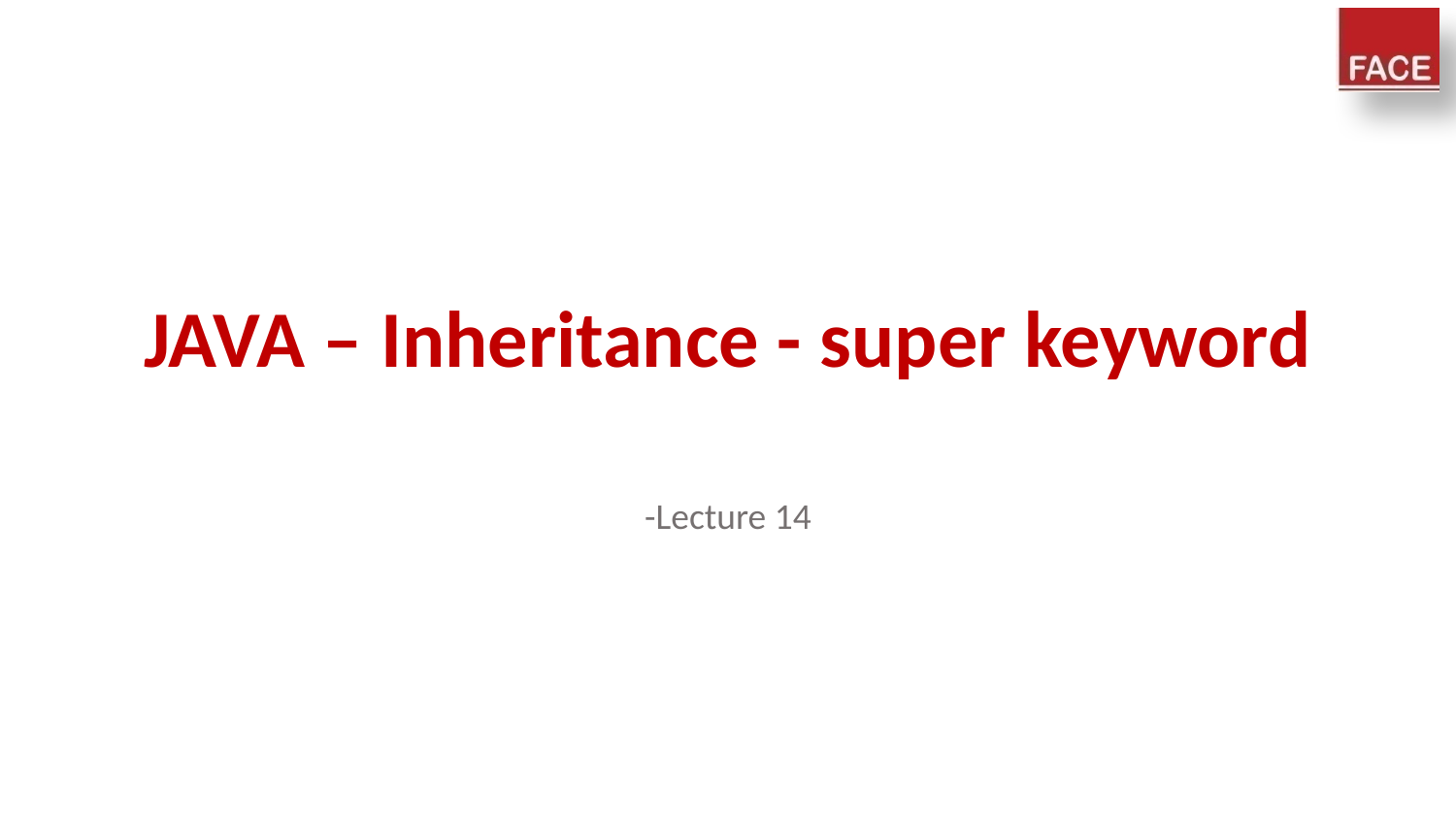

# JAVA – Inheritance - super keyword
-Lecture 14